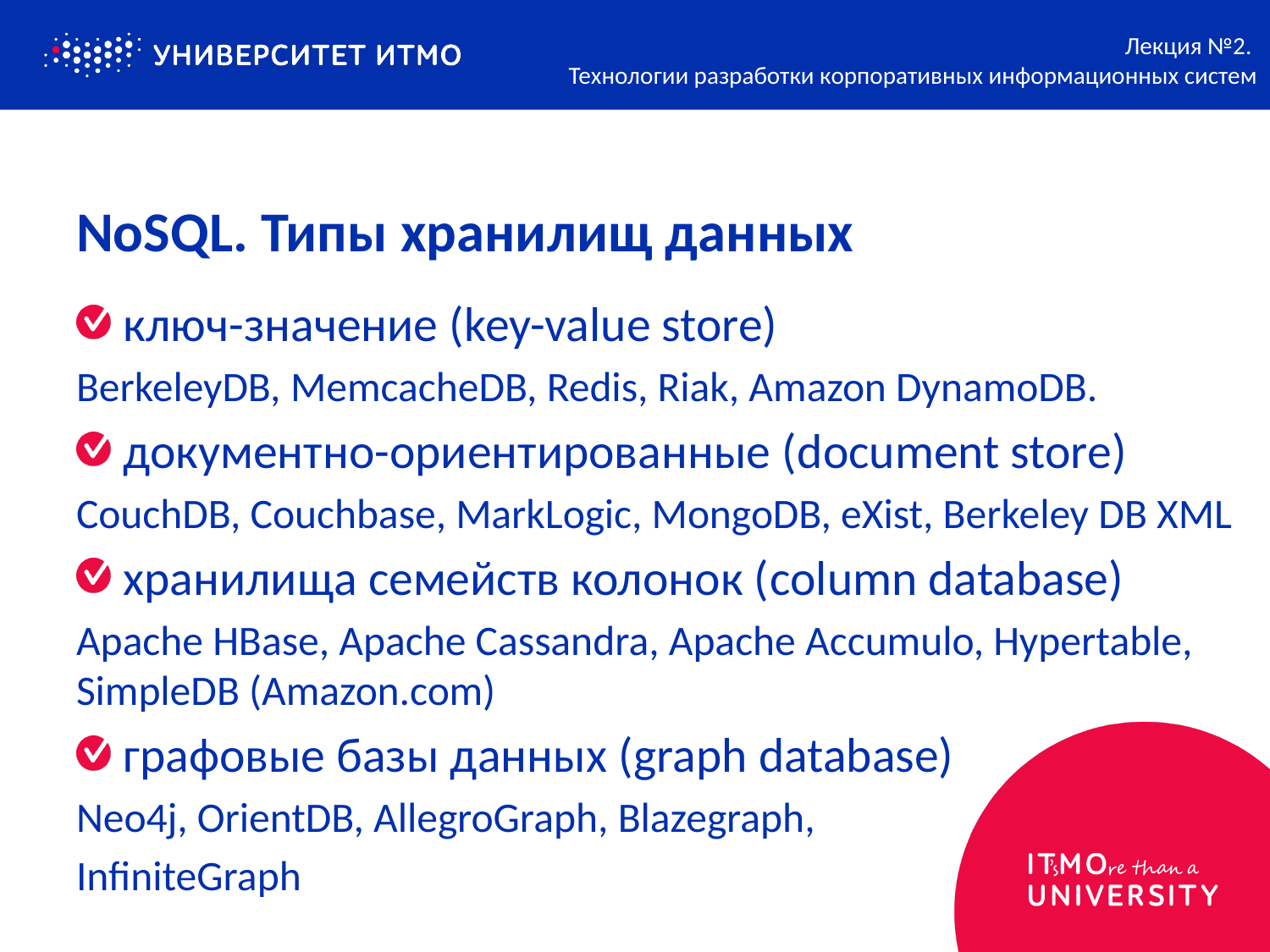

Лекция №2.
Технологии разработки корпоративных информационных систем
# NoSQL. Типы хранилищ данных
ключ-значение (key-value store)
BerkeleyDB, MemcacheDB, Redis, Riak, Amazon DynamoDB.
документно-ориентированные (document store)
CouchDB, Couchbase, MarkLogic, MongoDB, eXist, Berkeley DB XML
хранилища семейств колонок (column database)
Apache HBase, Apache Cassandra, Apache Accumulo, Hypertable, SimpleDB (Amazon.com)
графовые базы данных (graph database)
Neo4j, OrientDB, AllegroGraph, Blazegraph,
InfiniteGraph